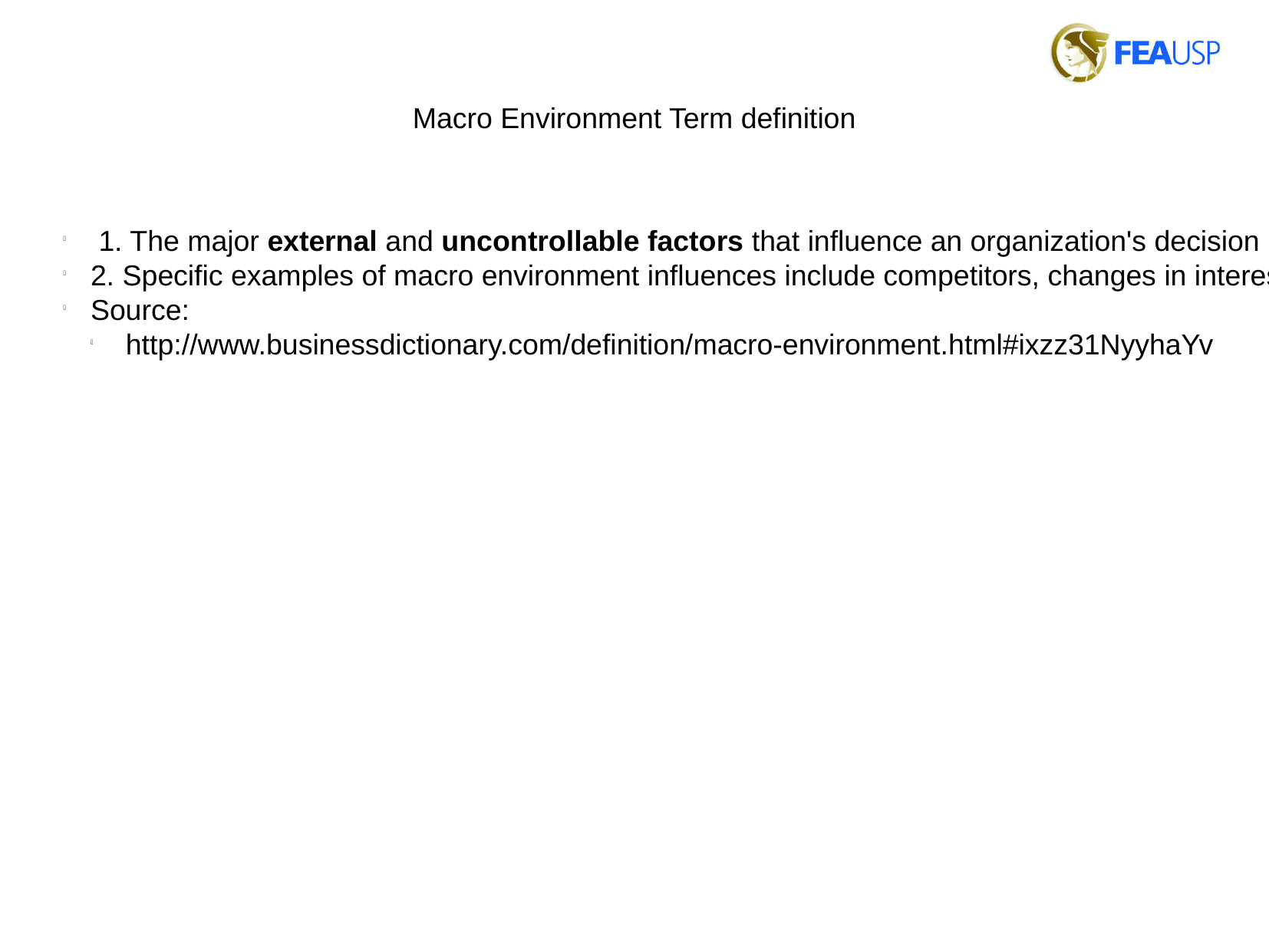

Macro Environment Term definition
 1. The major external and uncontrollable factors that influence an organization's decision making, and affect its performance and strategies. These factors include the economic factors; demographics; legal, political, and social conditions; technological changes; and natural forces.
2. Specific examples of macro environment influences include competitors, changes in interest rates, changes in cultural tastes, disastrous weather, or government regulations.
Source:
 http://www.businessdictionary.com/definition/macro-environment.html#ixzz31NyyhaYv